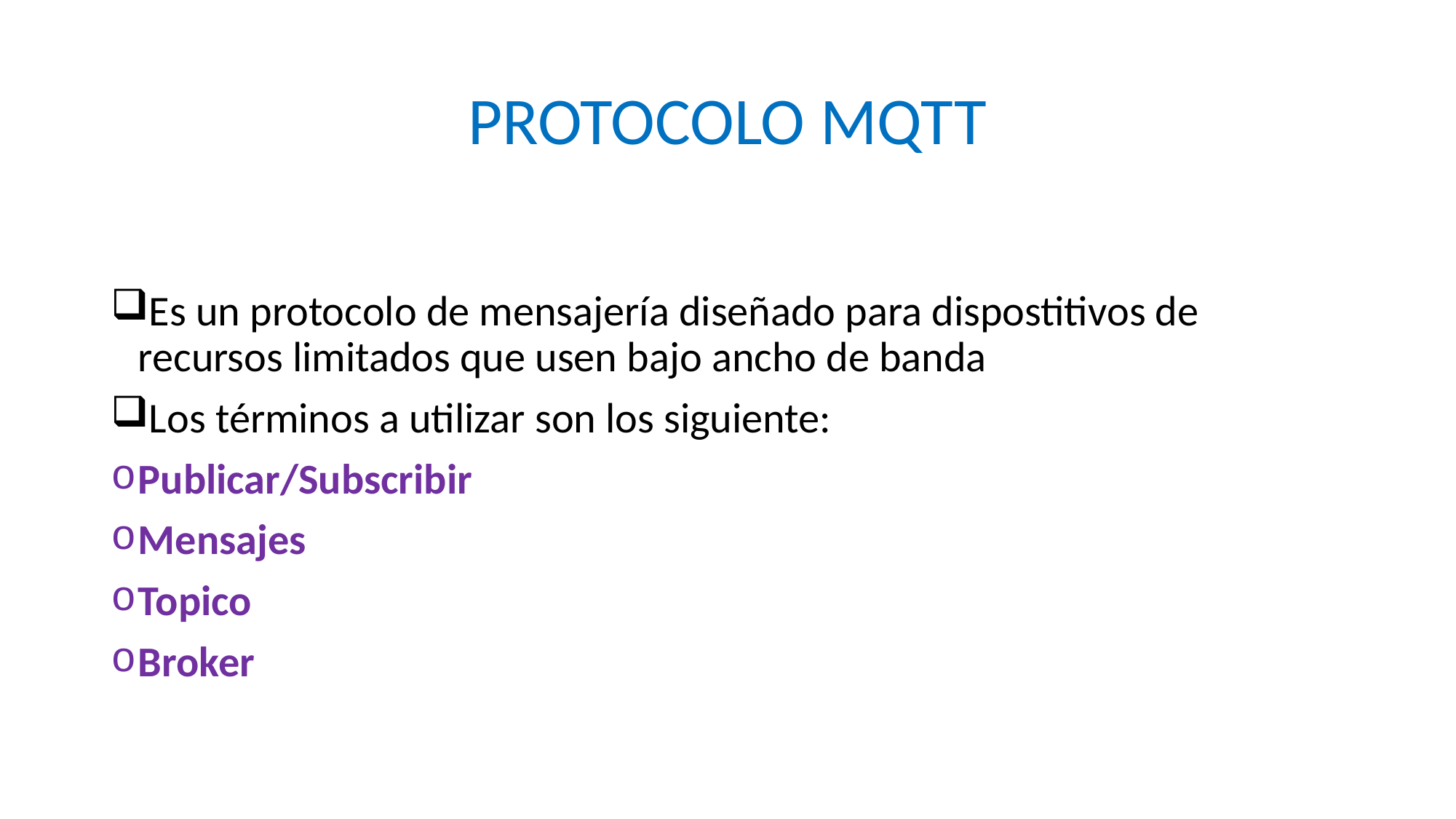

# PROTOCOLO MQTT

Es un protocolo de mensajería diseñado para dispostitivos de recursos limitados que usen bajo ancho de banda
Los términos a utilizar son los siguiente:
Publicar/Subscribir
Mensajes
Topico
Broker